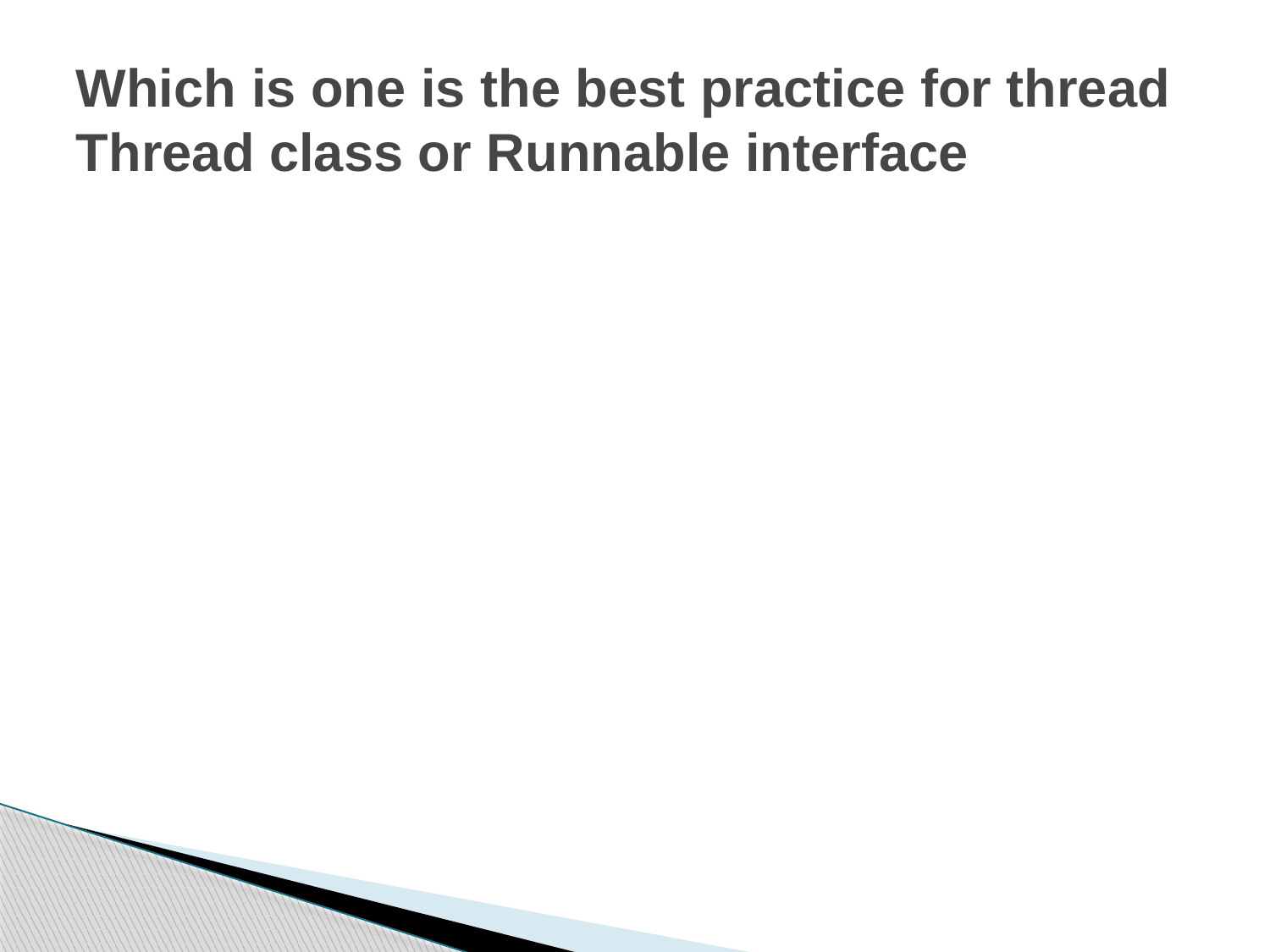

# Which is one is the best practice for thread Thread class or Runnable interface